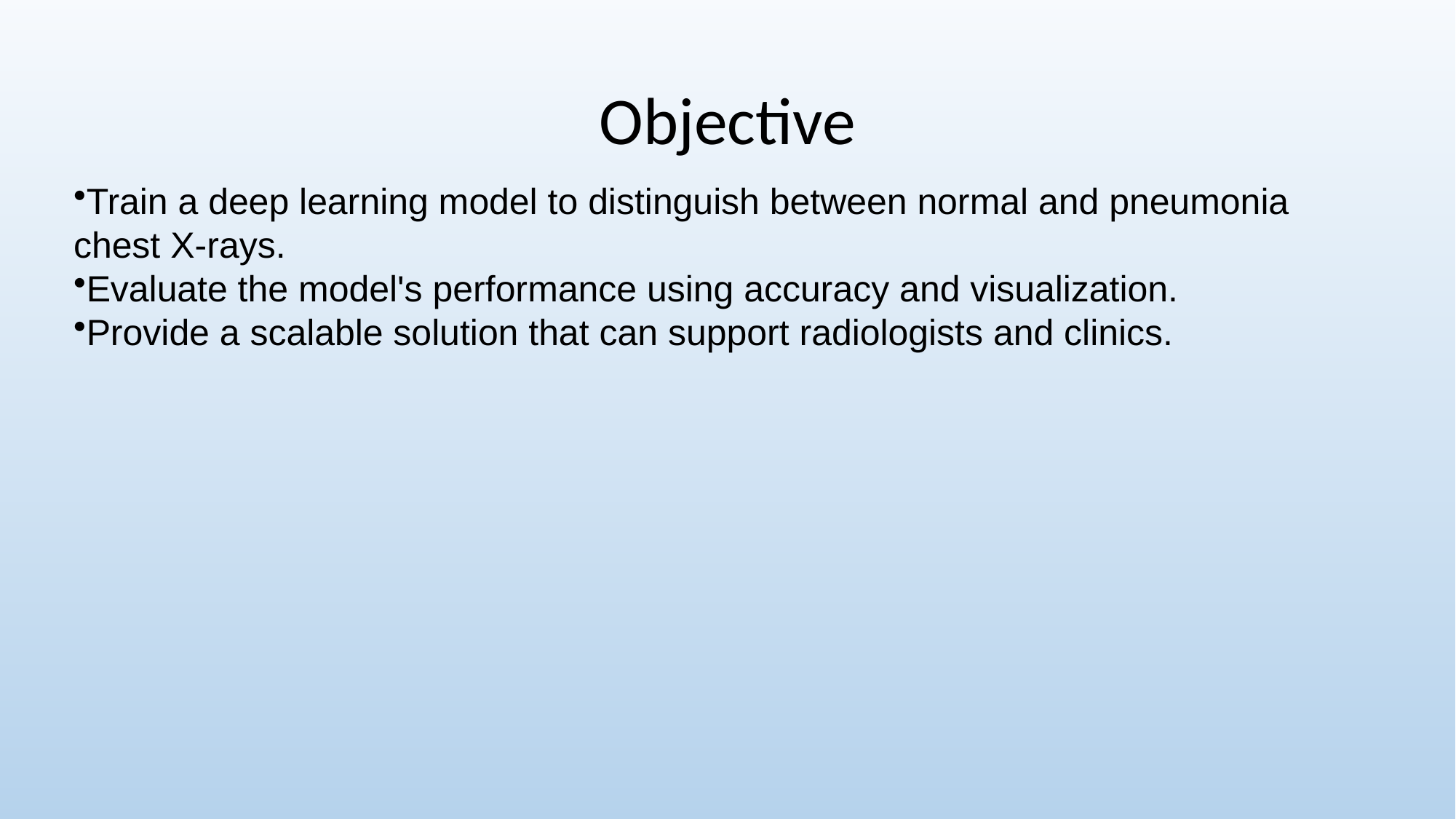

# Objective
Train a deep learning model to distinguish between normal and pneumonia chest X-rays.
Evaluate the model's performance using accuracy and visualization.
Provide a scalable solution that can support radiologists and clinics.